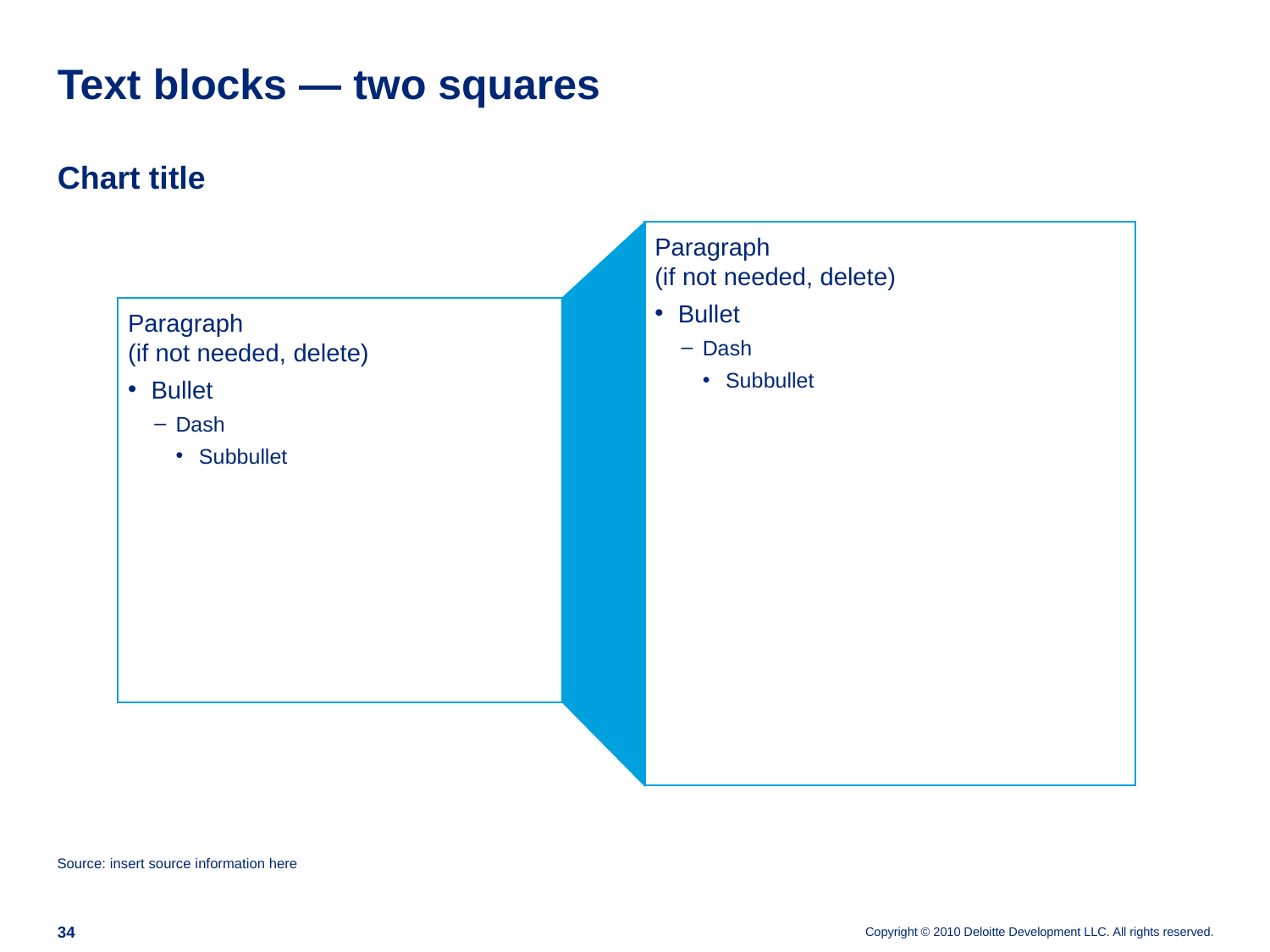

# Text blocks — two squares
Chart title

Paragraph
(if not needed, delete)
Bullet
Dash
Subbullet
Paragraph
(if not needed, delete)
Bullet
Dash
Subbullet
Source: insert source information here